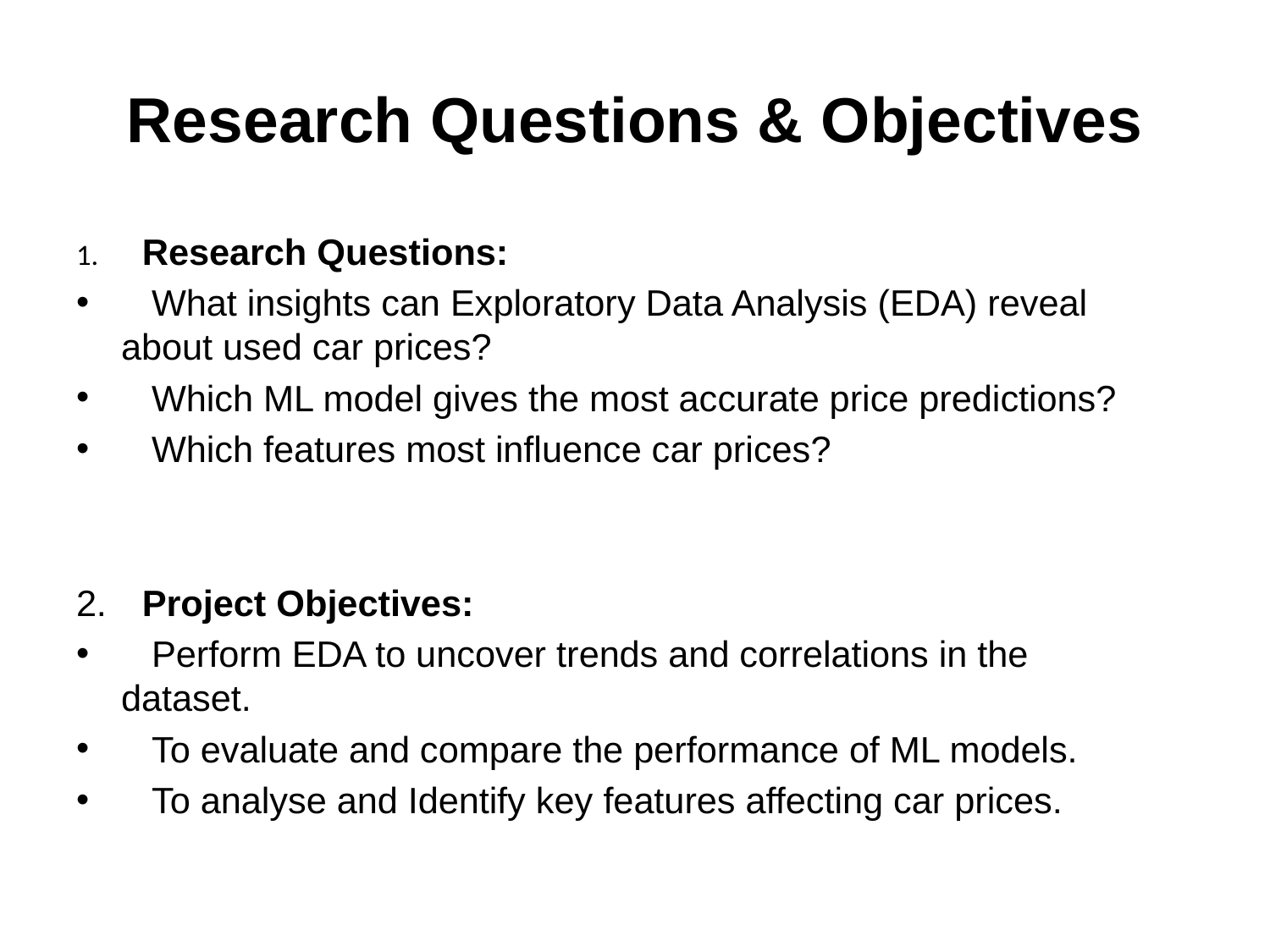

# Research Questions & Objectives
1.	Research Questions:
   What insights can Exploratory Data Analysis (EDA) reveal  	  about used car prices?
   Which ML model gives the most accurate price predictions?
   Which features most influence car prices?

2. 	Project Objectives:
   Perform EDA to uncover trends and correlations in the    	   	  dataset.
   To evaluate and compare the performance of ML models.
   To analyse and Identify key features affecting car prices.